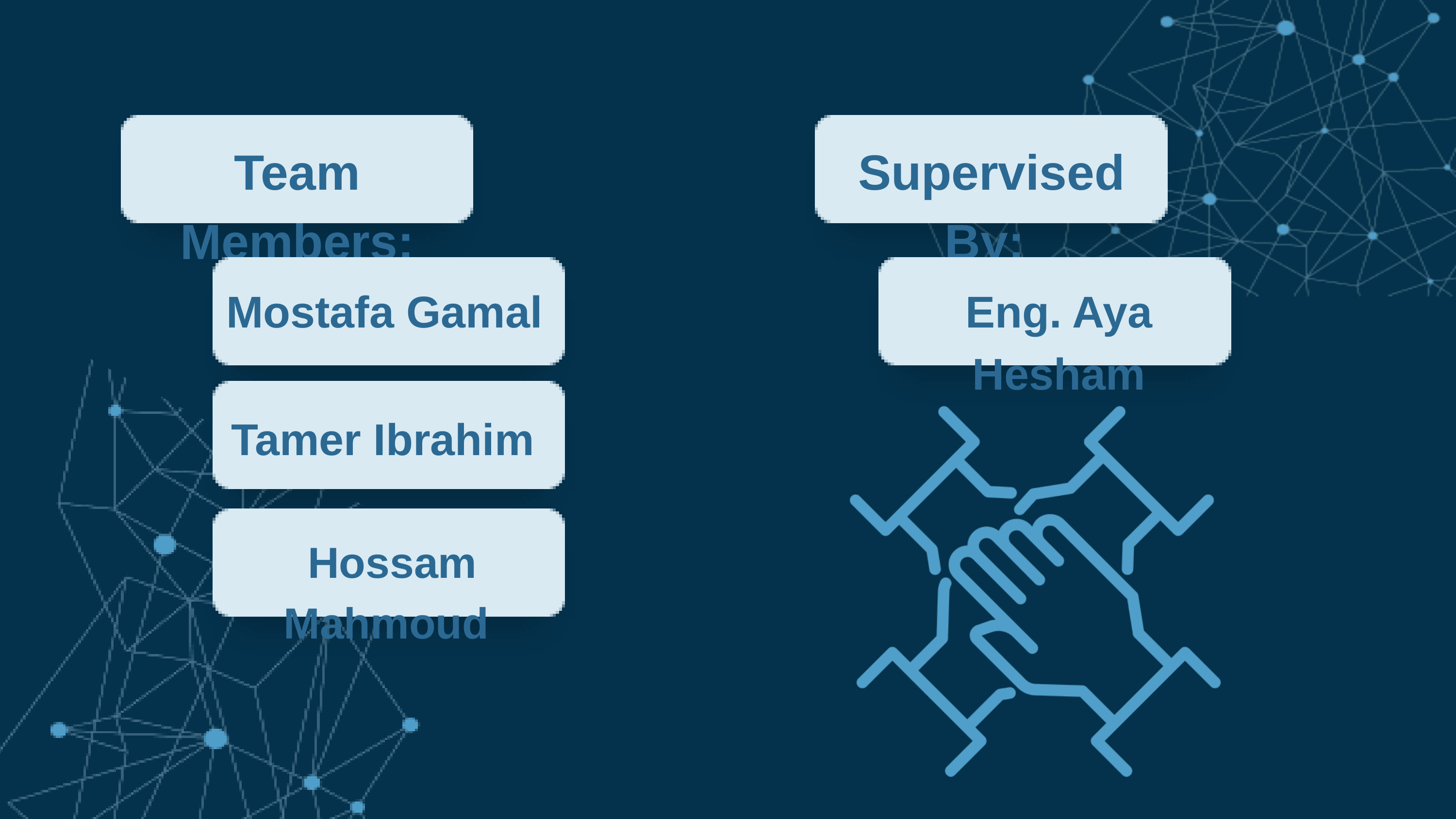

Team Members:
Supervised By:

Mostafa Gamal
Eng. Aya Hesham

Tamer Ibrahim

Hossam Mahmoud